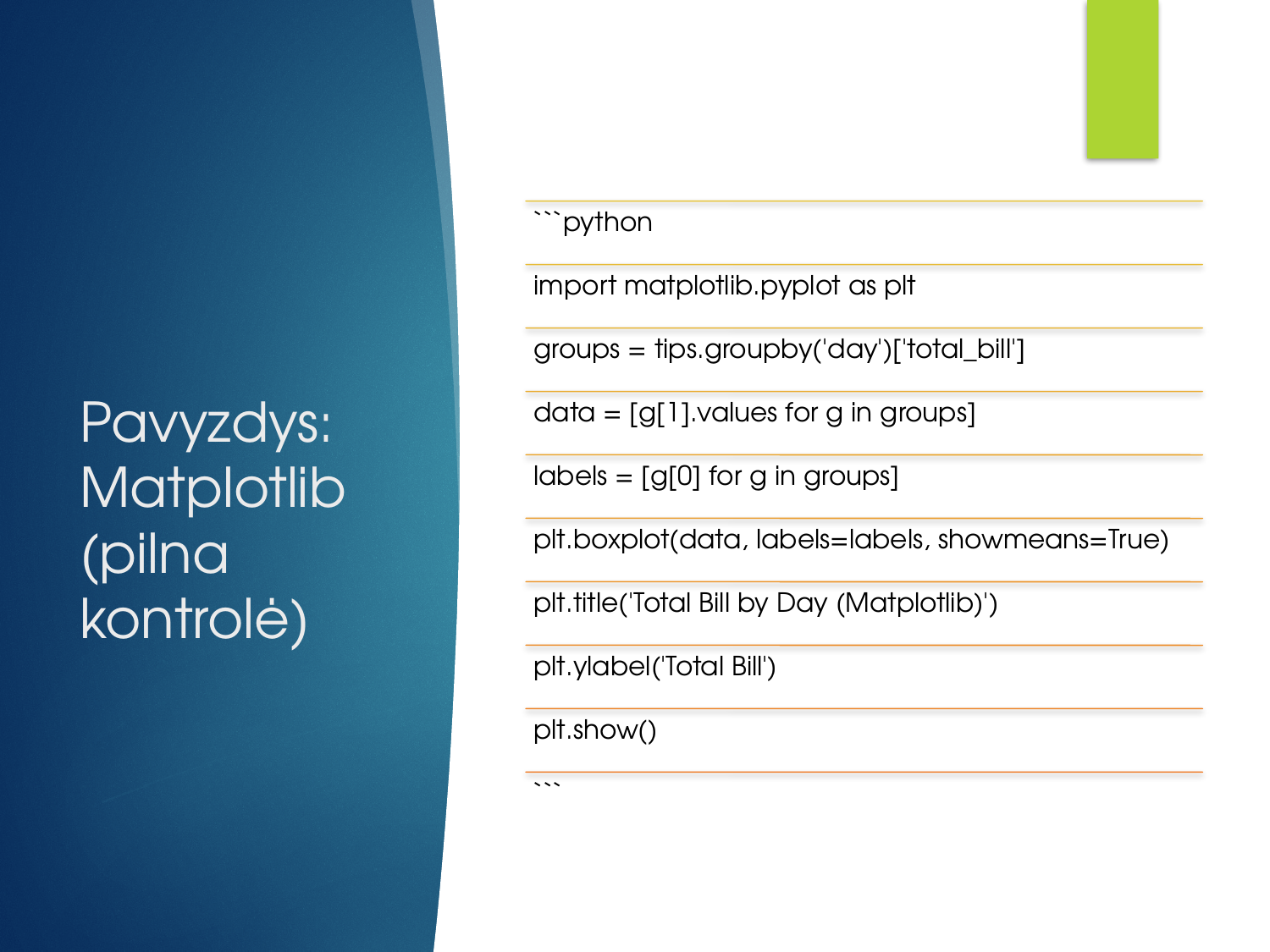

# Pavyzdys: Matplotlib (pilna kontrolė)
```python
import matplotlib.pyplot as plt
groups = tips.groupby('day')['total_bill']
data = [g[1].values for g in groups]
labels = [g[0] for g in groups]
plt.boxplot(data, labels=labels, showmeans=True)
plt.title('Total Bill by Day (Matplotlib)')
plt.ylabel('Total Bill')
plt.show()
```